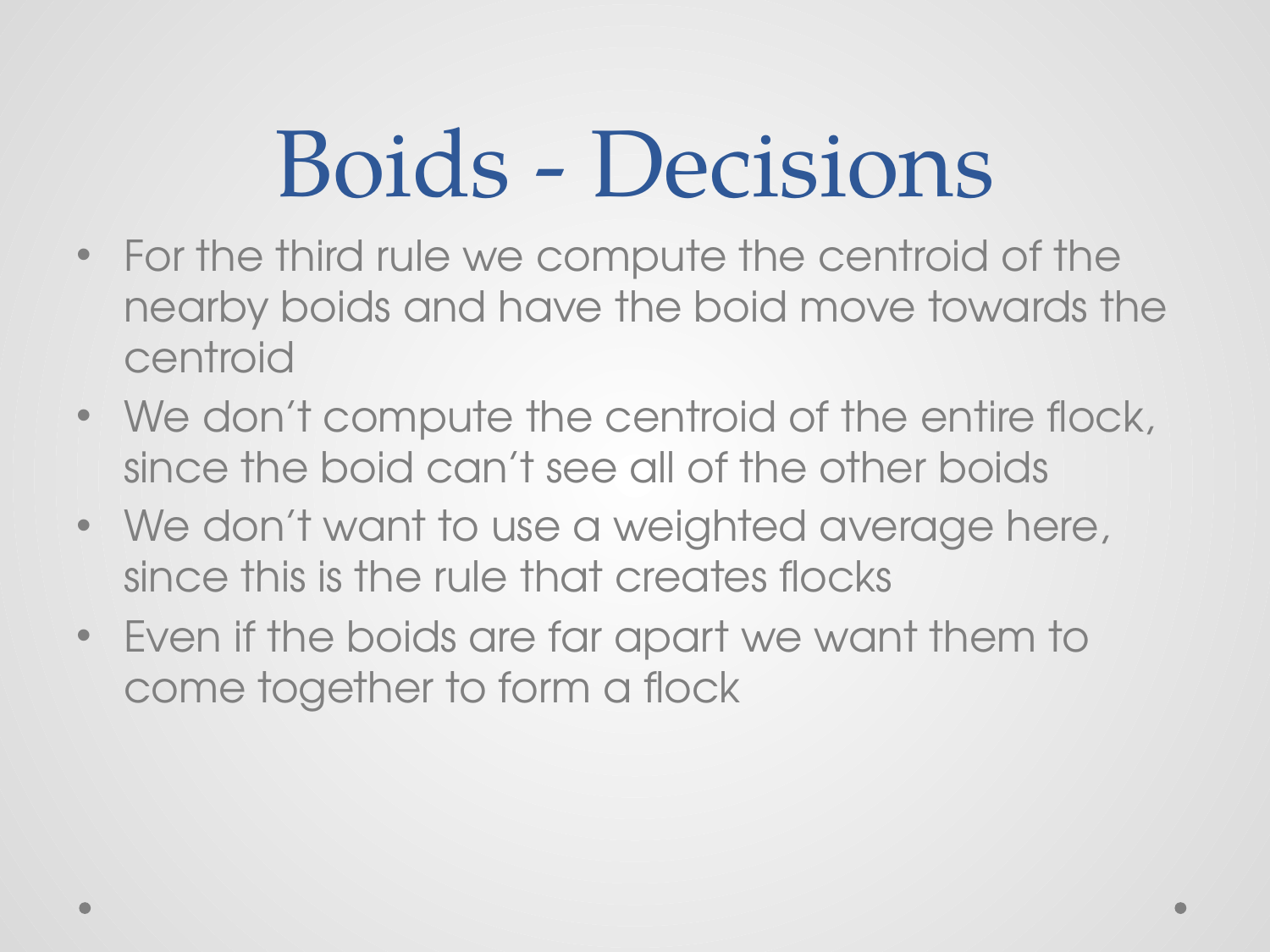

# Boids - Decisions
For the third rule we compute the centroid of the nearby boids and have the boid move towards the centroid
We don’t compute the centroid of the entire flock, since the boid can’t see all of the other boids
We don’t want to use a weighted average here, since this is the rule that creates flocks
Even if the boids are far apart we want them to come together to form a flock